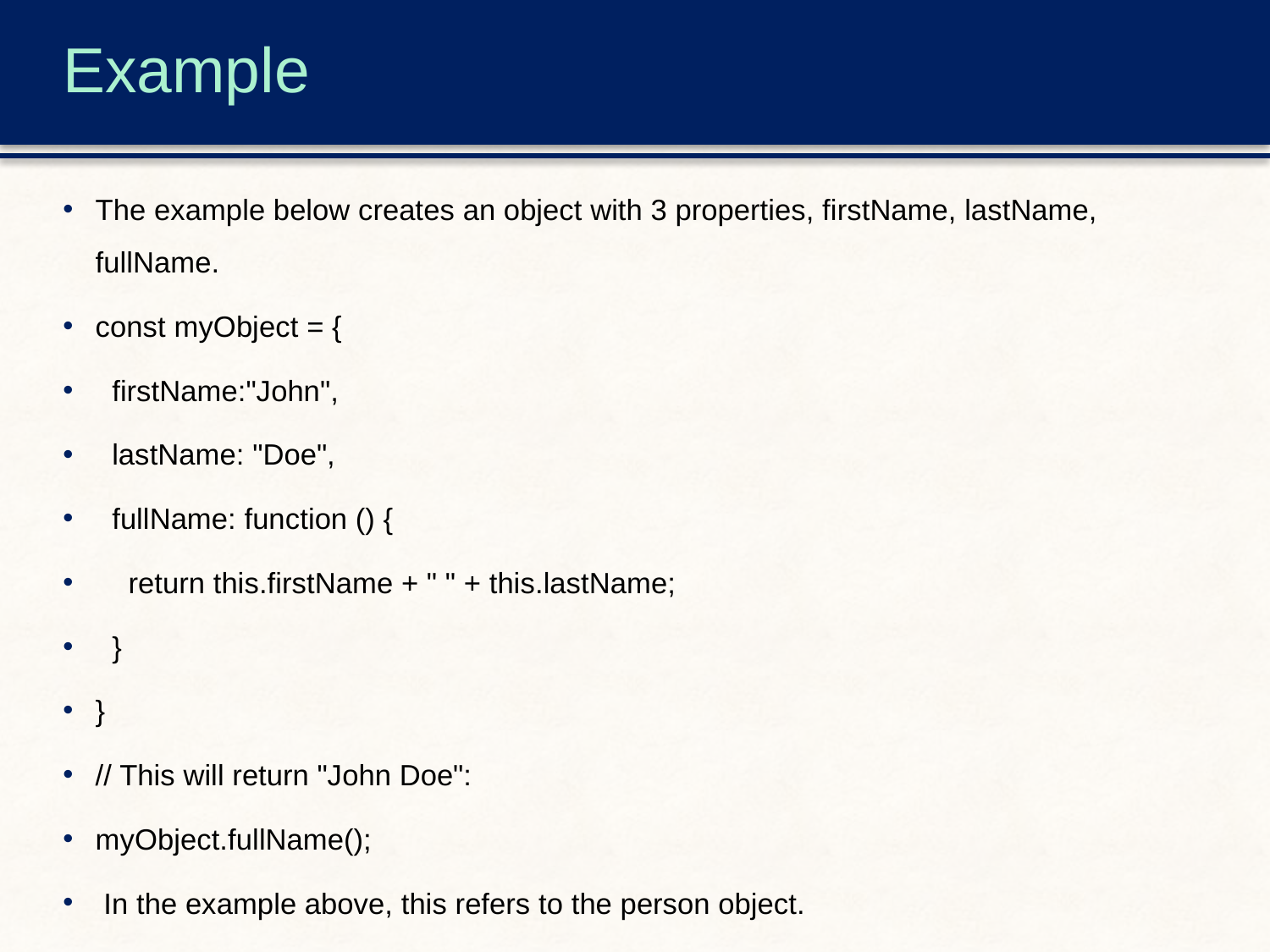

# Example
The example below creates an object with 3 properties, firstName, lastName, fullName.
const myObject = {
  firstName:"John",
  lastName: "Doe",
  fullName: function () {
    return this.firstName + " " + this.lastName;
  }
}
// This will return "John Doe":
myObject.fullName();
 In the example above, this refers to the person object.